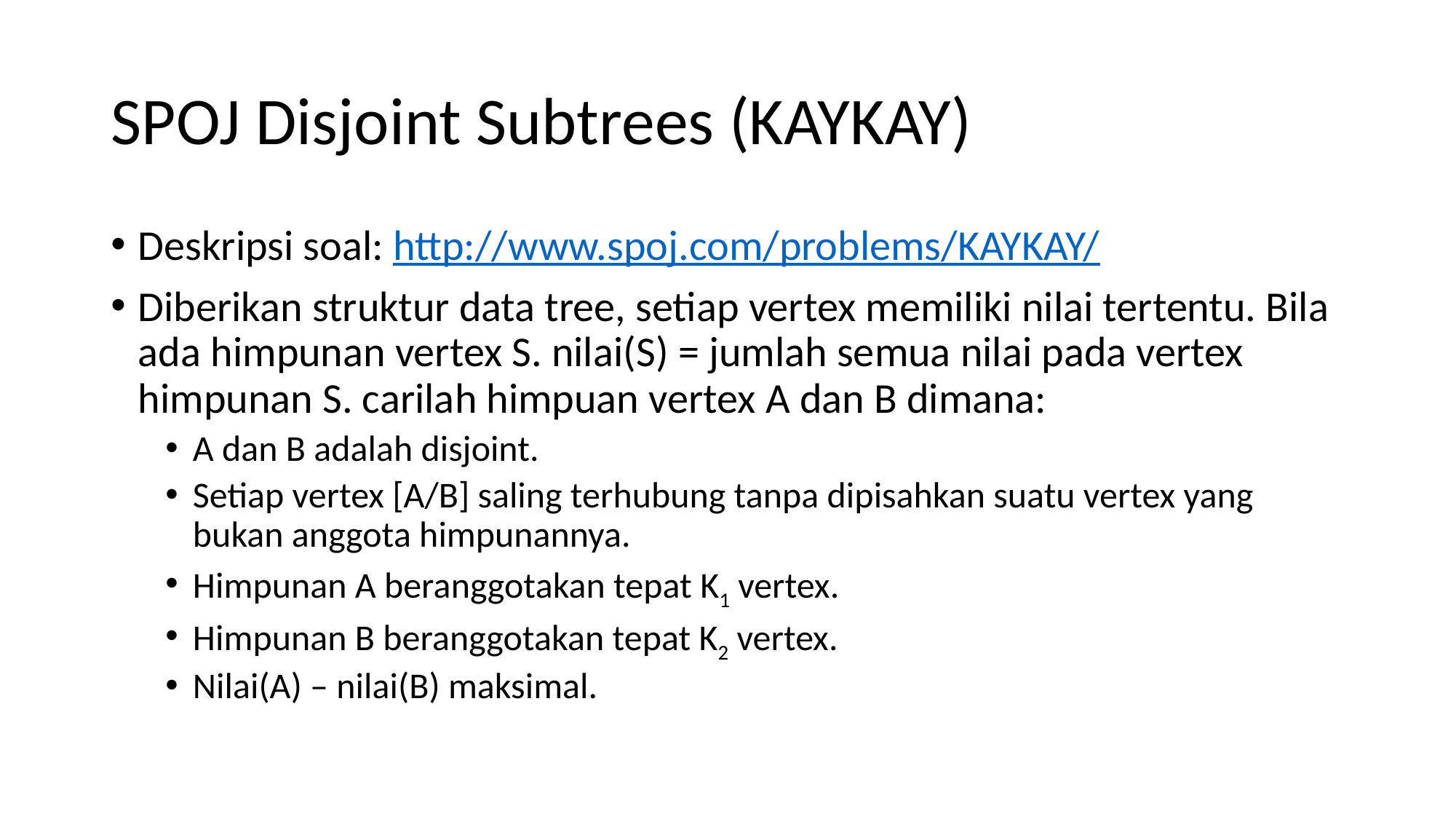

# SPOJ Disjoint Subtrees (KAYKAY)
Deskripsi soal: http://www.spoj.com/problems/KAYKAY/
Diberikan struktur data tree, setiap vertex memiliki nilai tertentu. Bila ada himpunan vertex S. nilai(S) = jumlah semua nilai pada vertex himpunan S. carilah himpuan vertex A dan B dimana:
A dan B adalah disjoint.
Setiap vertex [A/B] saling terhubung tanpa dipisahkan suatu vertex yang bukan anggota himpunannya.
Himpunan A beranggotakan tepat K1 vertex.
Himpunan B beranggotakan tepat K2 vertex.
Nilai(A) – nilai(B) maksimal.